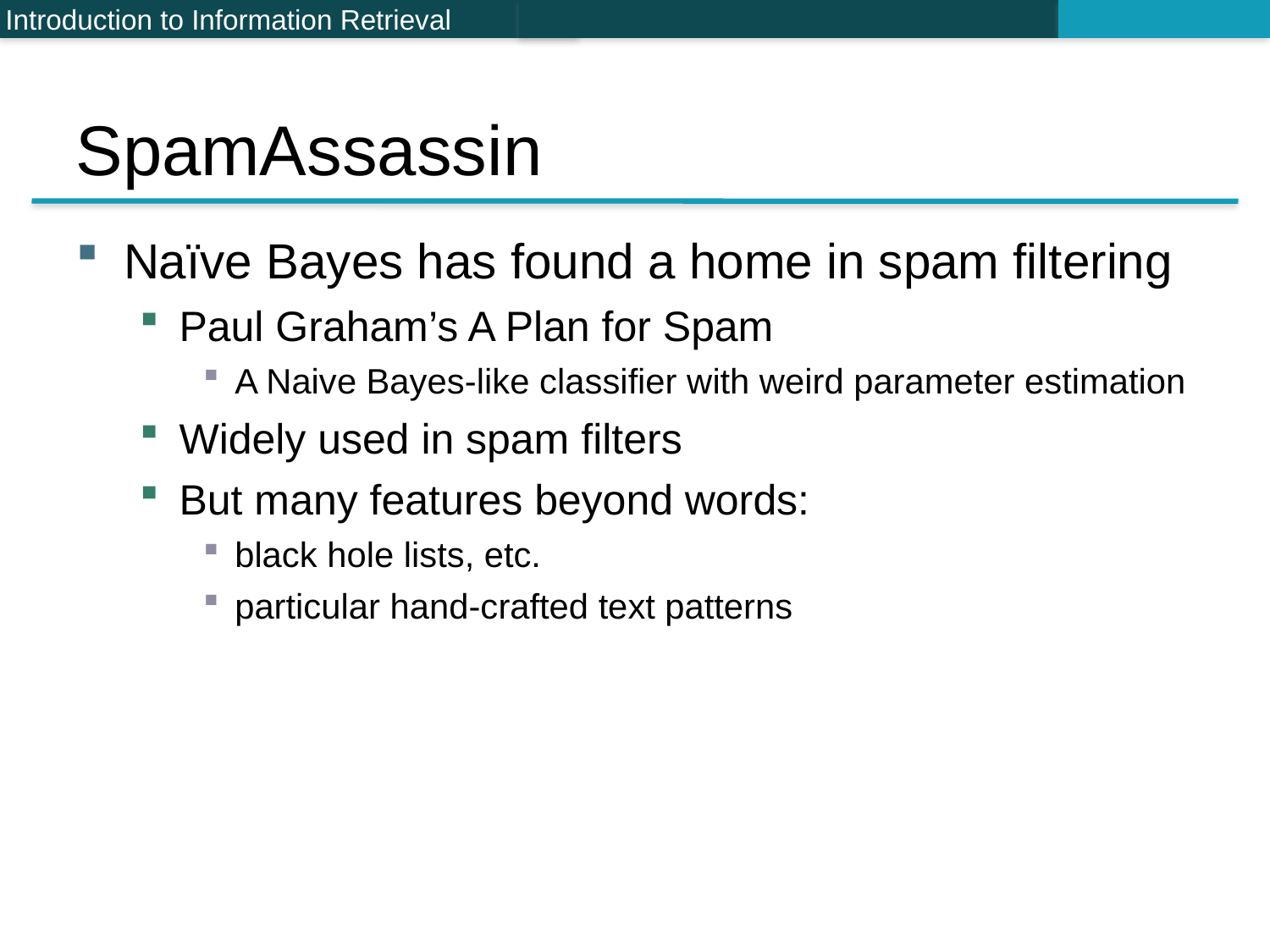

# SpamAssassin
Introduction to Information Retrieval

Naïve Bayes has found a home in spam filtering
Paul Graham’s A Plan for Spam
A Naive Bayes-like classifier with weird parameter estimation
Widely used in spam filters
But many features beyond words:
black hole lists, etc.
particular hand-crafted text patterns